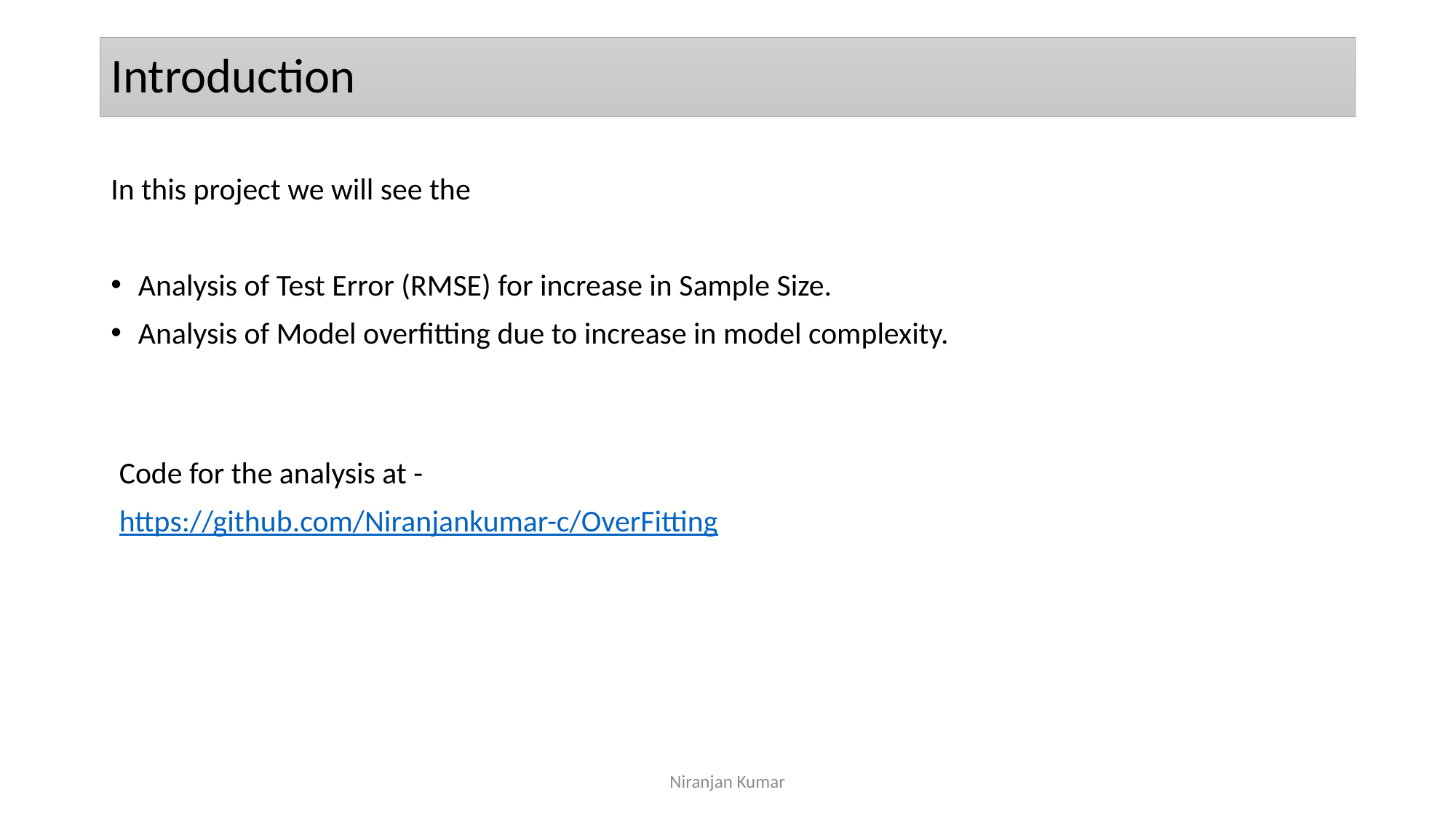

# Introduction
In this project we will see the

Analysis of Test Error (RMSE) for increase in Sample Size.
Analysis of Model overfitting due to increase in model complexity.
Code for the analysis at -
https://github.com/Niranjankumar-c/OverFitting

Niranjan Kumar